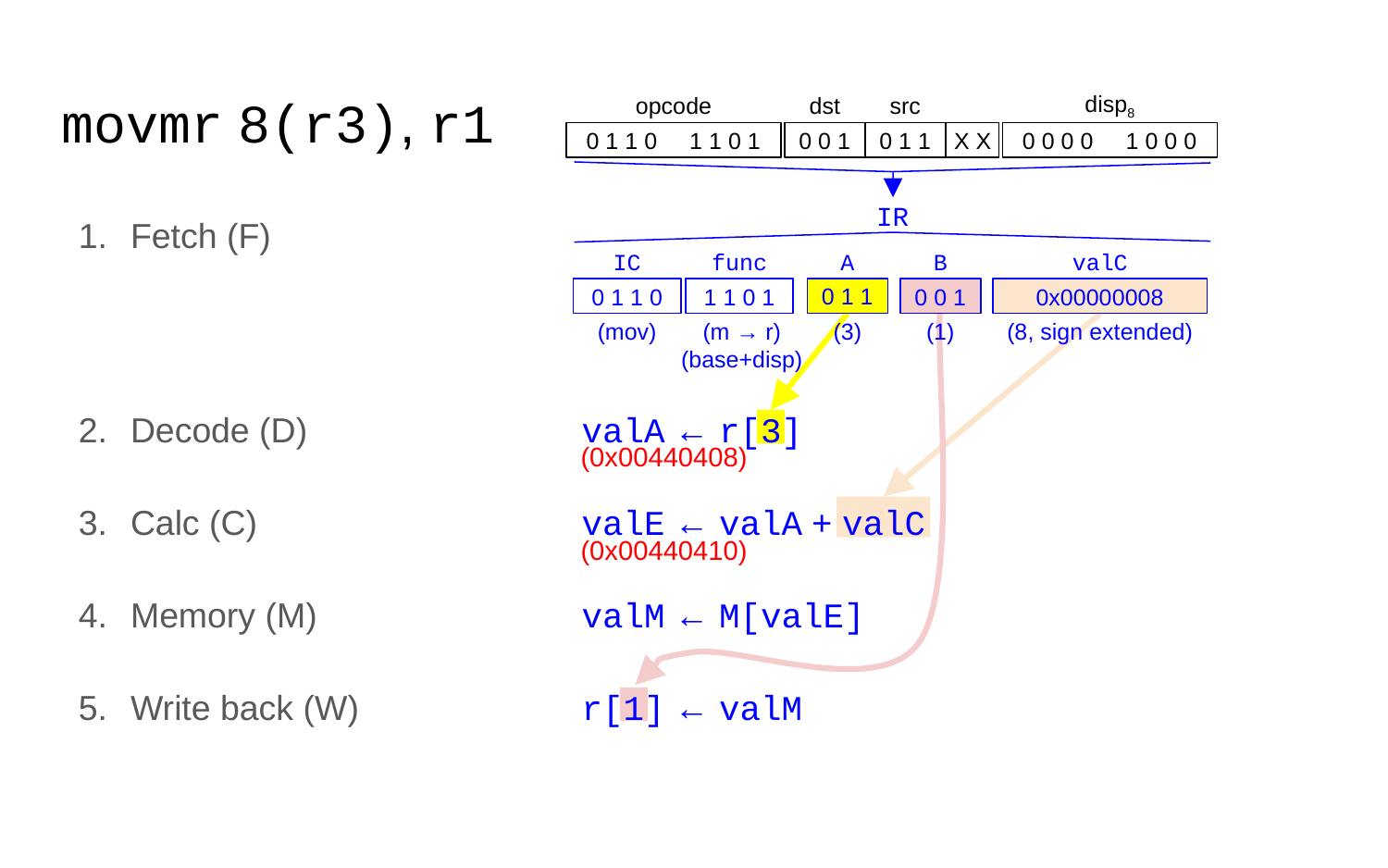

# movmr 8(r3), r1
opcode
disp8
dst
src

0 1 1 0     1 1 0 1

0 0 0 0     1 0 0 0
0 0 1
0 1 1
X X

IR
Fetch (F)

A
IC
func
B
valC

0 1 1
0 1 1 0
1 1 0 1

0 0 1

0x00000008
(m → r)
(base+disp)
(3)
(mov)
(1)
(8, sign extended)

Decode (D)
valA ← r[3]

(0x00440408)
valE ← valA + valC
Calc (C)

(0x00440410)
valM ← M[valE]
Memory (M)
r[1] ← valM
Write back (W)

0 1 1 0     0 0 0 0

1 1 0
1 0 0
X X

Dst C
Src A
Src B
OPC